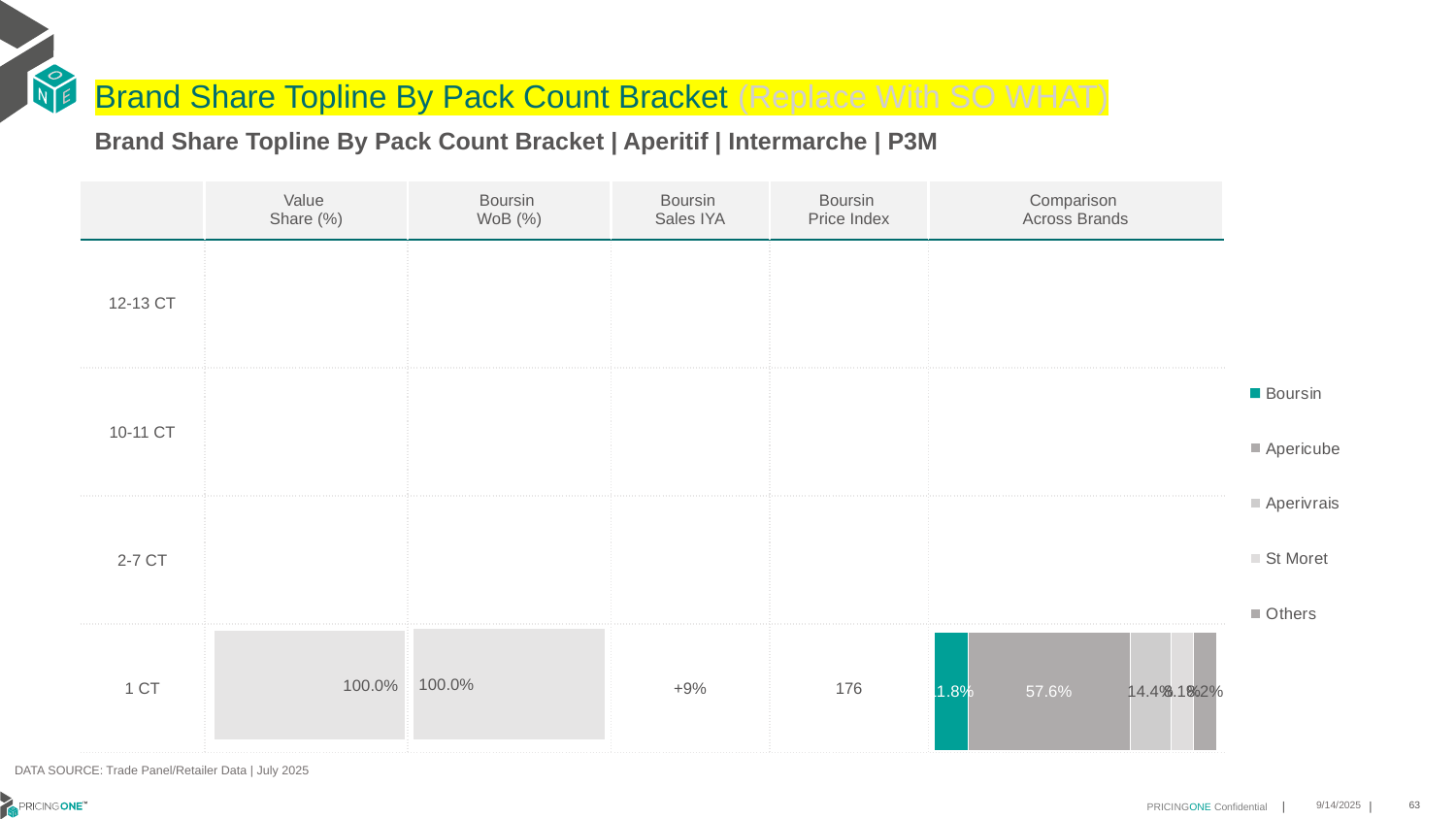

# Brand Share Topline By Pack Count Bracket (Replace With SO WHAT)
Brand Share Topline By Pack Count Bracket | Aperitif | Intermarche | P3M
|  | Value Share (%) | Boursin WoB (%) | Boursin Sales IYA | Boursin Price Index | Comparison Across Brands |
| --- | --- | --- | --- | --- | --- |
| 12-13 CT |  |  |  |  |  |
| 10-11 CT |  |  |  |  |  |
| 2-7 CT |  |  |  |  |  |
| 1 CT |  |  | +9% | 176 |  |

### Chart

| Category | Boursin | Apericube | Aperivrais | St Moret | Others |
|---|---|---|---|---|---|
| 12-13 CT | None | None | None | None | None |
| 10-11 CT | None | None | None | None | None |
| 2-7 CT | None | None | None | None | None |
| 1 CT | 0.11759484104560203 | 0.5761758411035977 | 0.1437258079183278 | 0.08074436821165584 | 0.0817591417208167 |

### Chart

| Category | Value Share |
|---|---|
|  | None |

### Chart

| Category | Brand WoB % |
|---|---|
|  | None |
DATA SOURCE: Trade Panel/Retailer Data | July 2025

9/14/2025
63